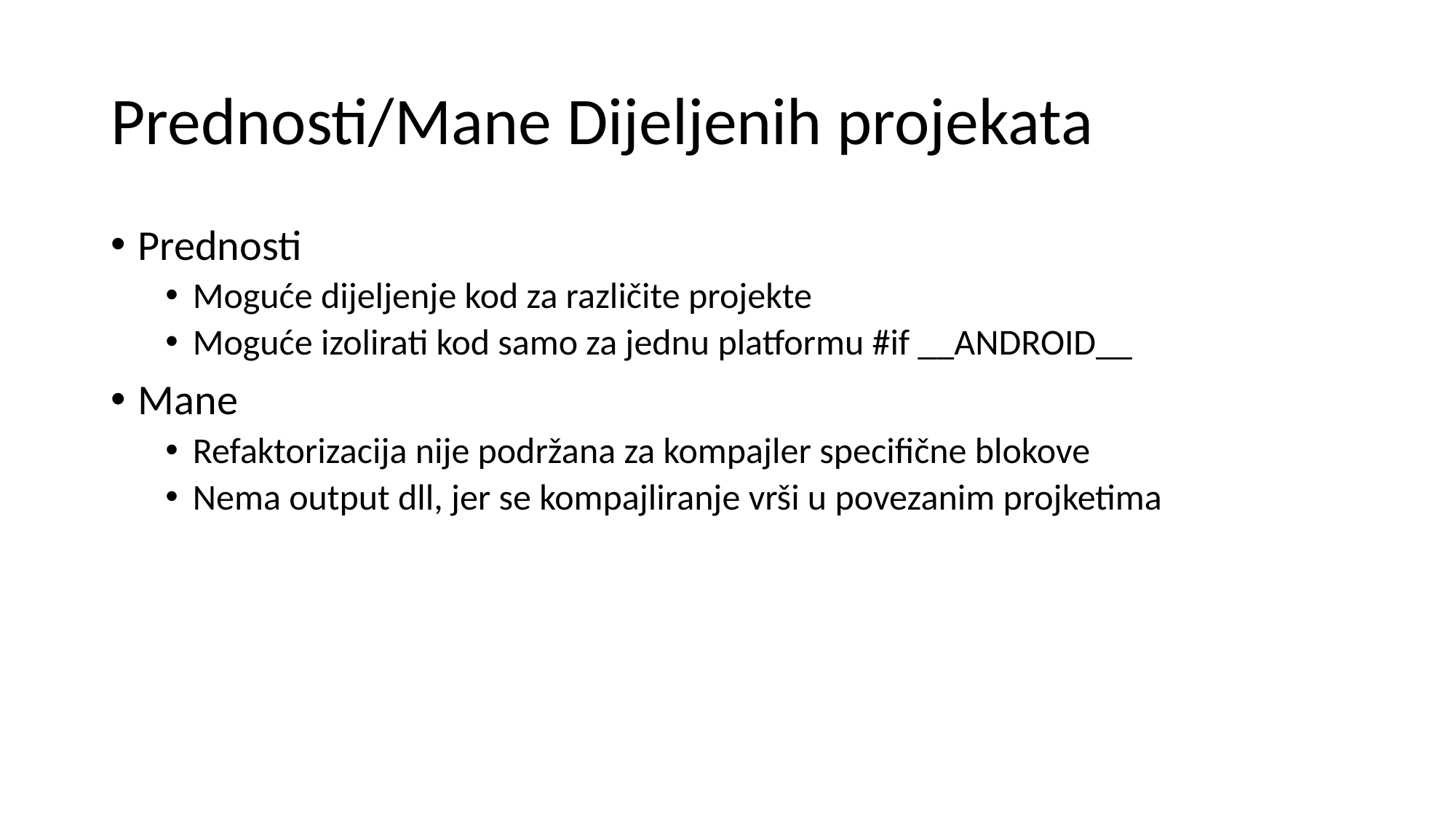

# Prednosti/Mane Dijeljenih projekata
Prednosti
Moguće dijeljenje kod za različite projekte
Moguće izolirati kod samo za jednu platformu #if __ANDROID__
Mane
Refaktorizacija nije podržana za kompajler specifične blokove
Nema output dll, jer se kompajliranje vrši u povezanim projketima